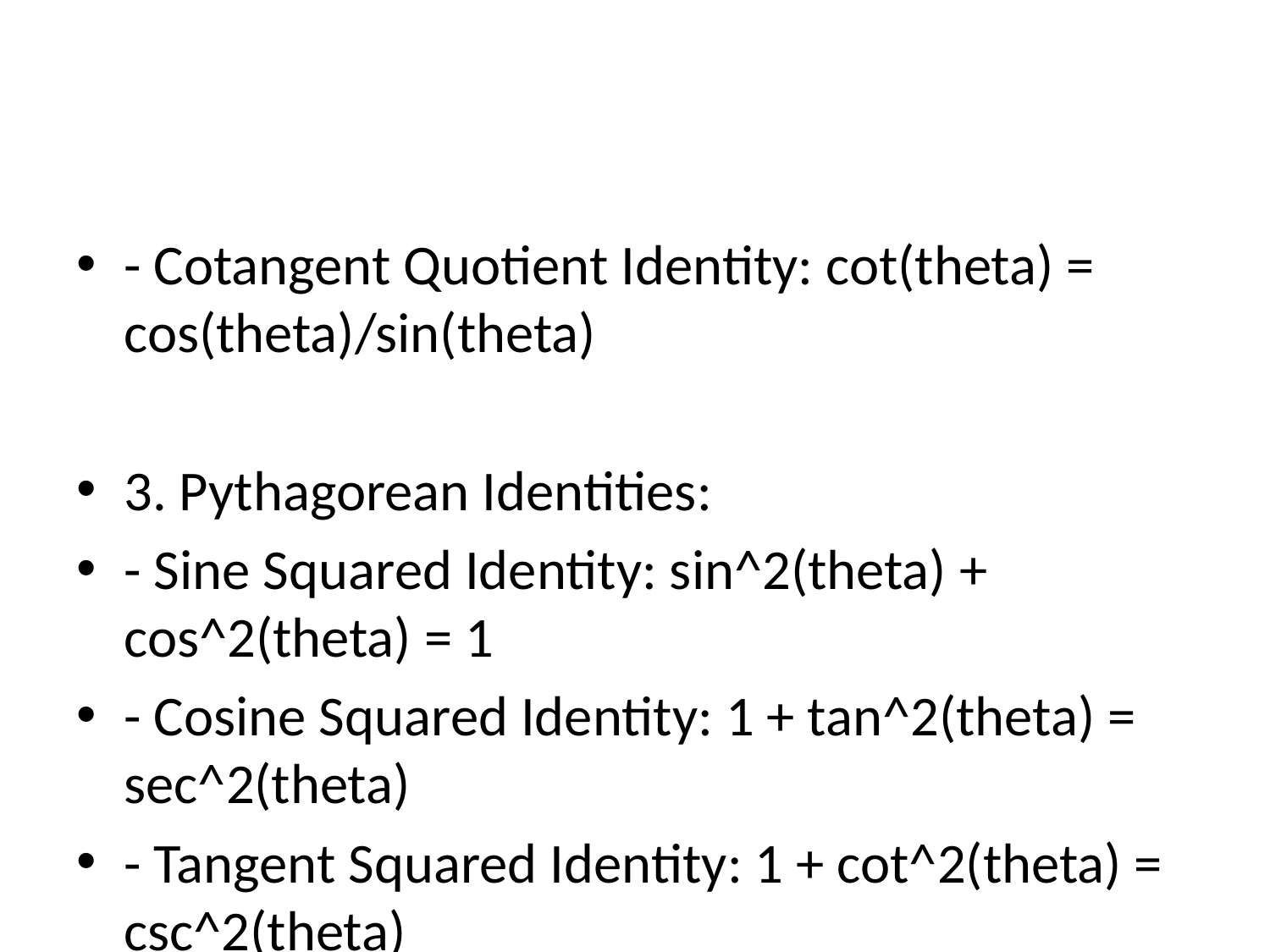

#
- Cotangent Quotient Identity: cot(theta) = cos(theta)/sin(theta)

3. Pythagorean Identities:
- Sine Squared Identity: sin^2(theta) + cos^2(theta) = 1
- Cosine Squared Identity: 1 + tan^2(theta) = sec^2(theta)
- Tangent Squared Identity: 1 + cot^2(theta) = csc^2(theta)

These identities are derived from the definitions of the trigonometric functions and the properties of right triangles and circles. They allow us to express one trigonometric function in terms of others and vice versa. By applying these identities and basic algebraic manipulations, trigonometric expressions can be simplified, solved, and transformed into more manageable forms.